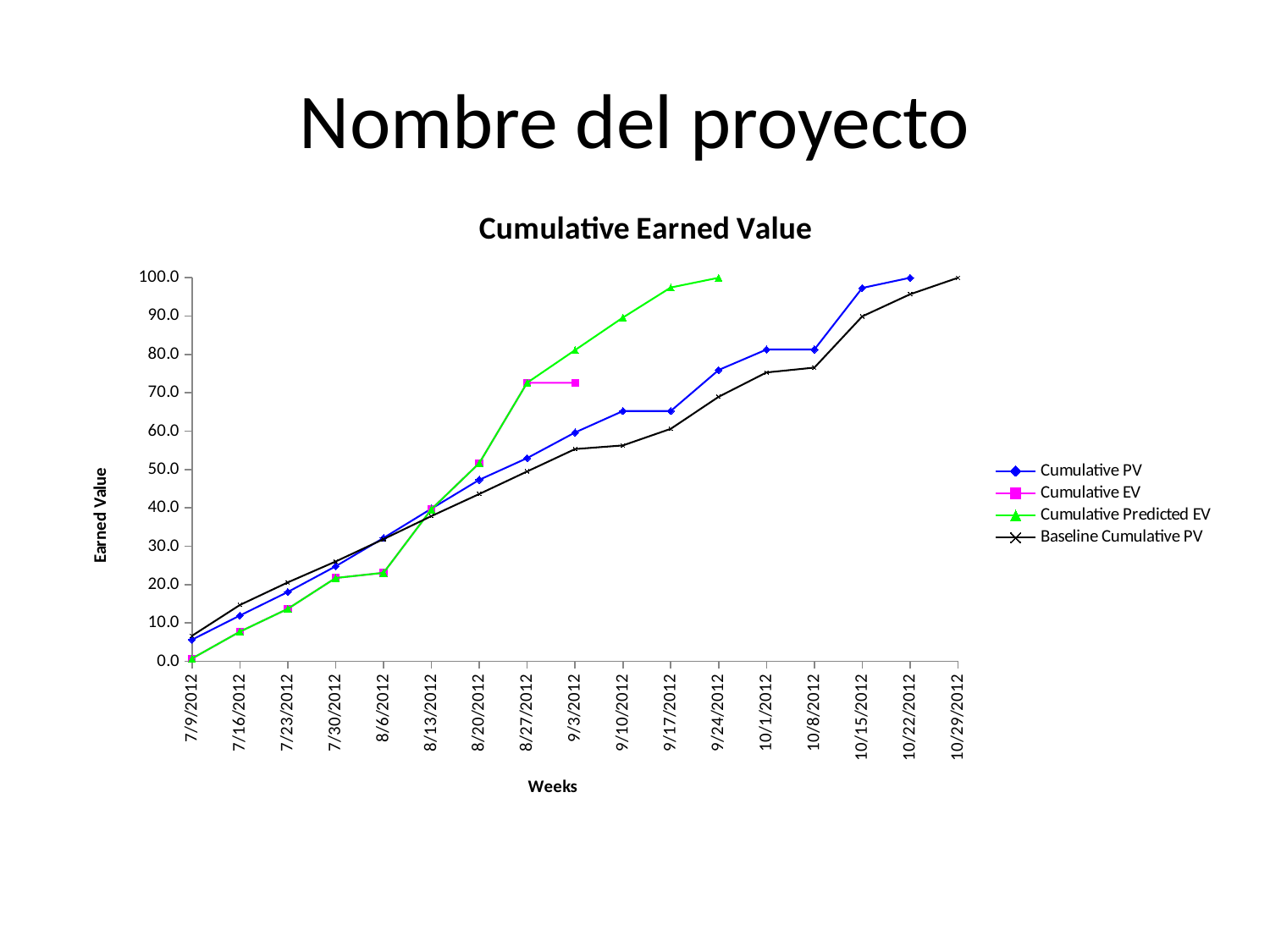

# Nombre del proyecto

### Chart: Cumulative Earned Value

| Category | Cumulative PV | Cumulative EV | Cumulative Predicted EV | Baseline Cumulative PV |
|---|---|---|---|---|
| 41099 | 5.635922680296386 | 0.7191991999489953 | 0.7191991999489953 | 6.645501519168754 |
| 41106 | 11.92650808200291 | 7.724414999571571 | 7.724414999571571 | 14.677353713359903 |
| 41113 | 18.068192543925182 | 13.678831943108372 | 13.678831943108372 | 20.565886589892326 |
| 41120 | 24.761790804742283 | 21.70654718830358 | 21.70654718830358 | 26.00369280198543 |
| 41127 | 32.14951056820541 | 23.07187571819995 | 23.07187571819995 | 31.840601119316528 |
| 41134 | 39.78401909556053 | 39.6198552008475 | 39.6198552008475 | 37.854577835450485 |
| 41141 | 47.324739830135016 | 51.67117232256016 | 51.67117232256016 | 43.6175027359468 |
| 41148 | 52.97471937757429 | 72.62646857648653 | 72.62646857648653 | 49.50416594588346 |
| 41155 | 59.66562310545788 | 72.62646857648653 | 81.12789466403518 | 55.34083820641182 |
| 41162 | 65.24360858618904 | None | 89.62932075158373 | 56.28547592784188 |
| 41169 | 65.24360858618904 | None | 97.45063275212846 | 60.60913695319703 |
| 41176 | 75.94764337142216 | None | 100.0 | 68.9677187670145 |
| 41183 | 81.29158833961544 | None | None | 75.31171250492464 |
| 41190 | 81.29158833961544 | None | None | 76.5723528847328 |
| 41197 | 97.33956809304182 | None | None | 89.91940338878233 |
| 41204 | 100.00000000000006 | None | None | 95.6996290044562 |
| 41211 | None | None | None | 99.99999999999984 |